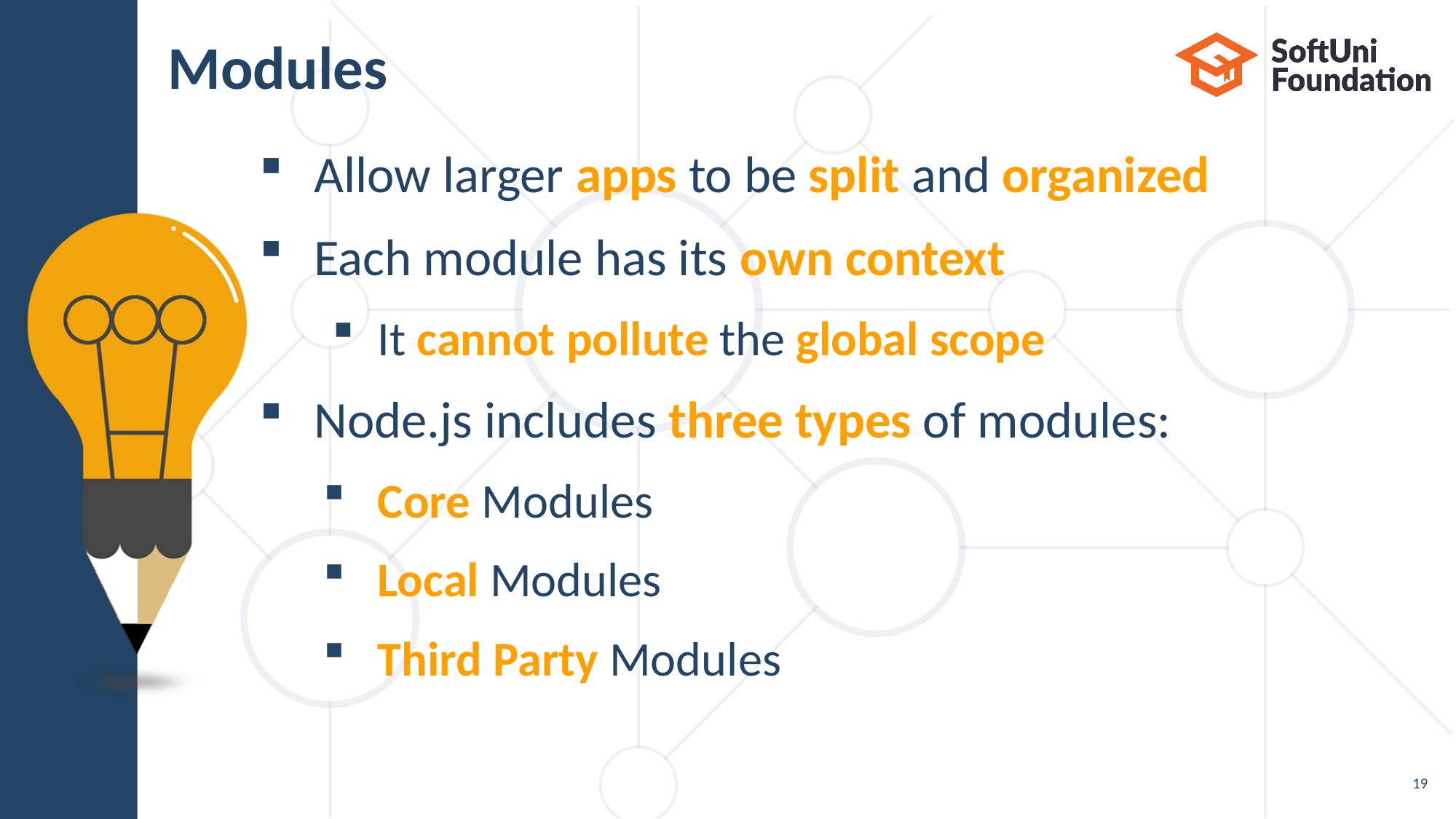

# Modules
Allow larger apps to be split and organized
Each module has its own context
It cannot pollute the global scope
Node.js includes three types of modules:
Core Modules
Local Modules
Third Party Modules

19